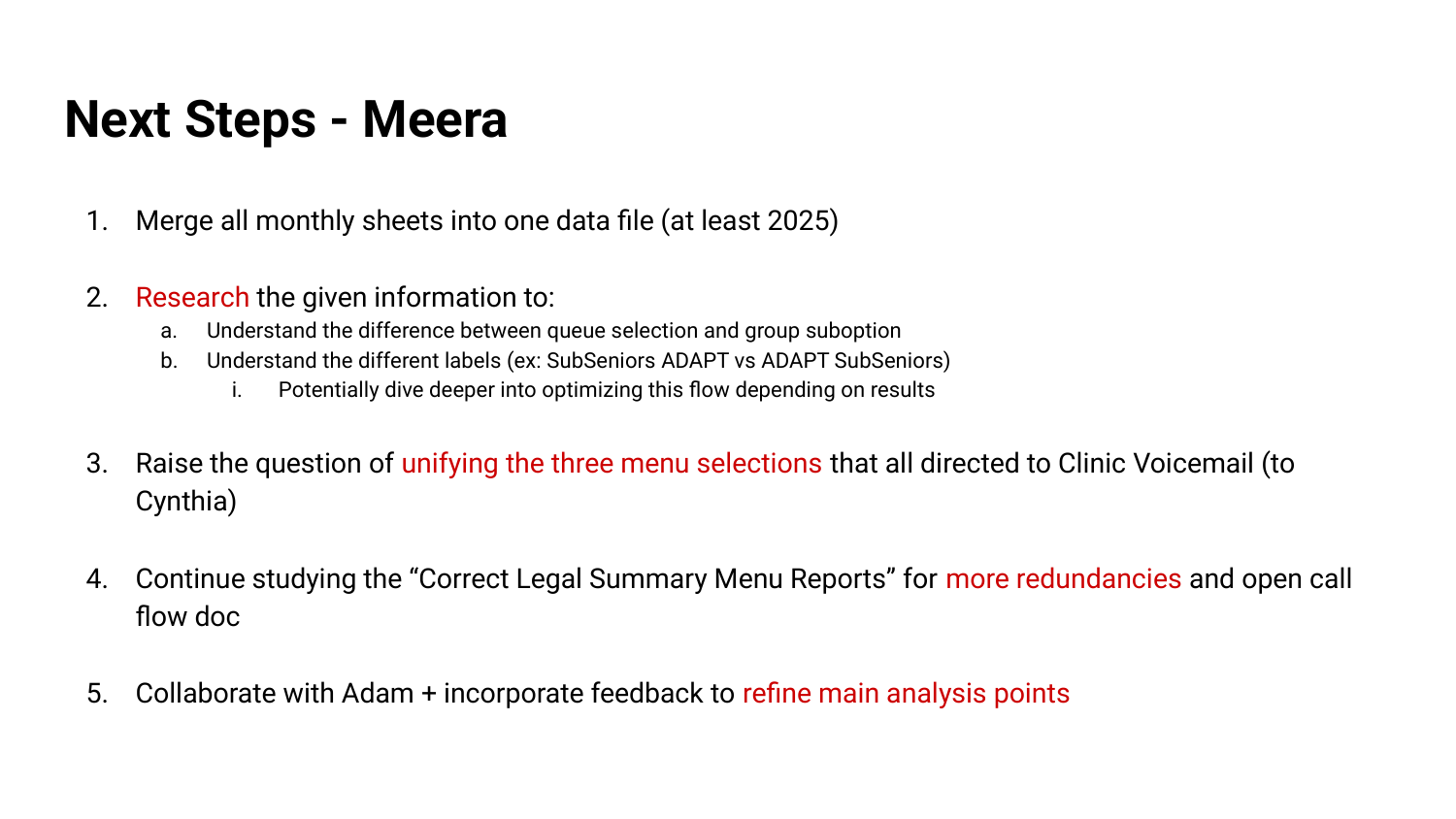

# Next Steps - Meera
Merge all monthly sheets into one data file (at least 2025)

Research the given information to:
Understand the difference between queue selection and group suboption
Understand the different labels (ex: SubSeniors ADAPT vs ADAPT SubSeniors)
Potentially dive deeper into optimizing this flow depending on results

Raise the question of unifying the three menu selections that all directed to Clinic Voicemail (to Cynthia)

Continue studying the “Correct Legal Summary Menu Reports” for more redundancies and open call flow doc

Collaborate with Adam + incorporate feedback to refine main analysis points